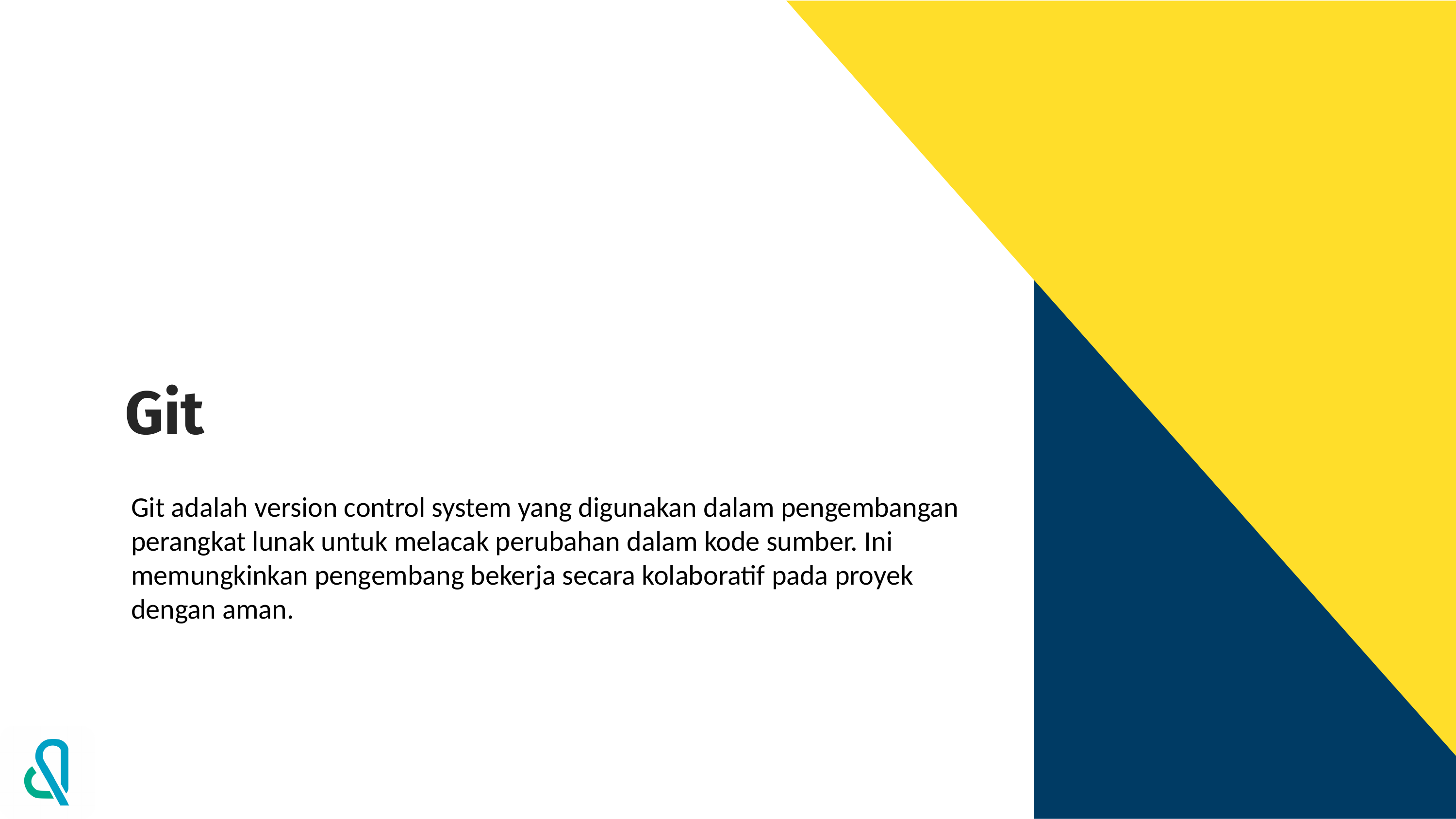

# Git

Git adalah version control system yang digunakan dalam pengembangan perangkat lunak untuk melacak perubahan dalam kode sumber. Ini memungkinkan pengembang bekerja secara kolaboratif pada proyek dengan aman.